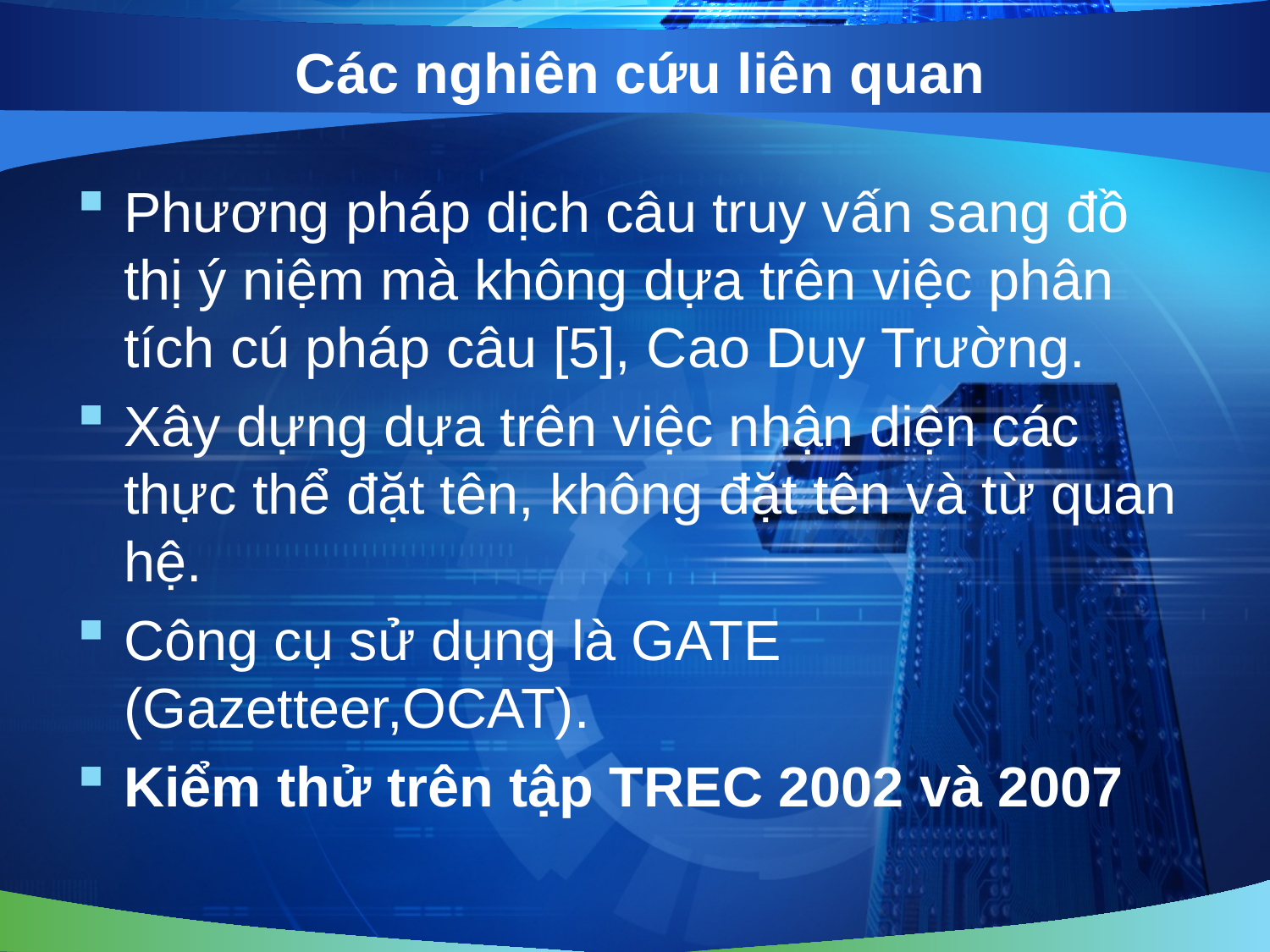

# Các nghiên cứu liên quan
Phương pháp dịch câu truy vấn sang đồ thị ý niệm mà không dựa trên việc phân tích cú pháp câu [5], Cao Duy Trường.
Xây dựng dựa trên việc nhận diện các thực thể đặt tên, không đặt tên và từ quan hệ.
Công cụ sử dụng là GATE (Gazetteer,OCAT).
Kiểm thử trên tập TREC 2002 và 2007